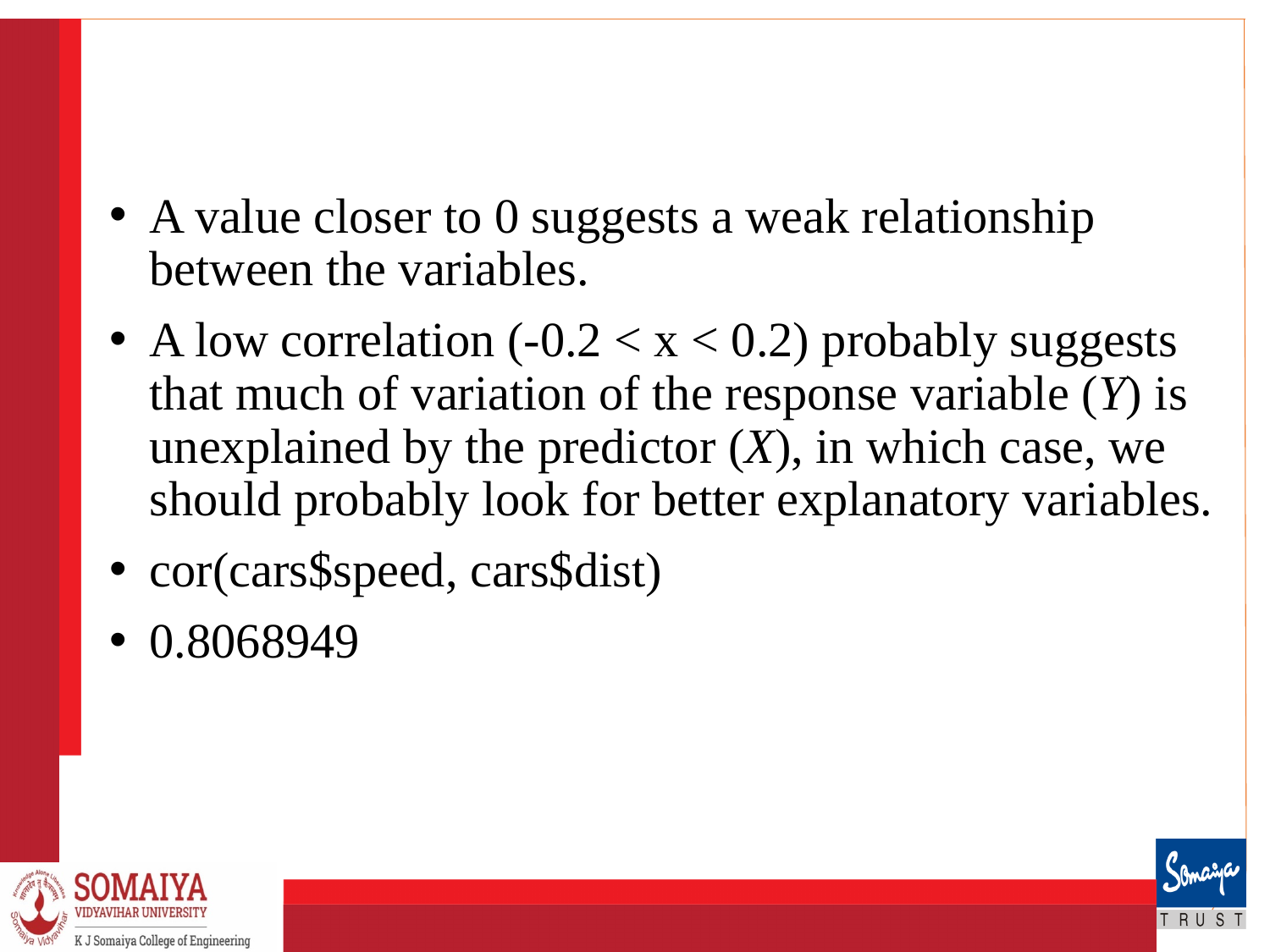

A value closer to 0 suggests a weak relationship between the variables.
A low correlation (-0.2 < x < 0.2) probably suggests that much of variation of the response variable (Y) is unexplained by the predictor (X), in which case, we should probably look for better explanatory variables.
cor(cars$speed, cars$dist)
0.8068949